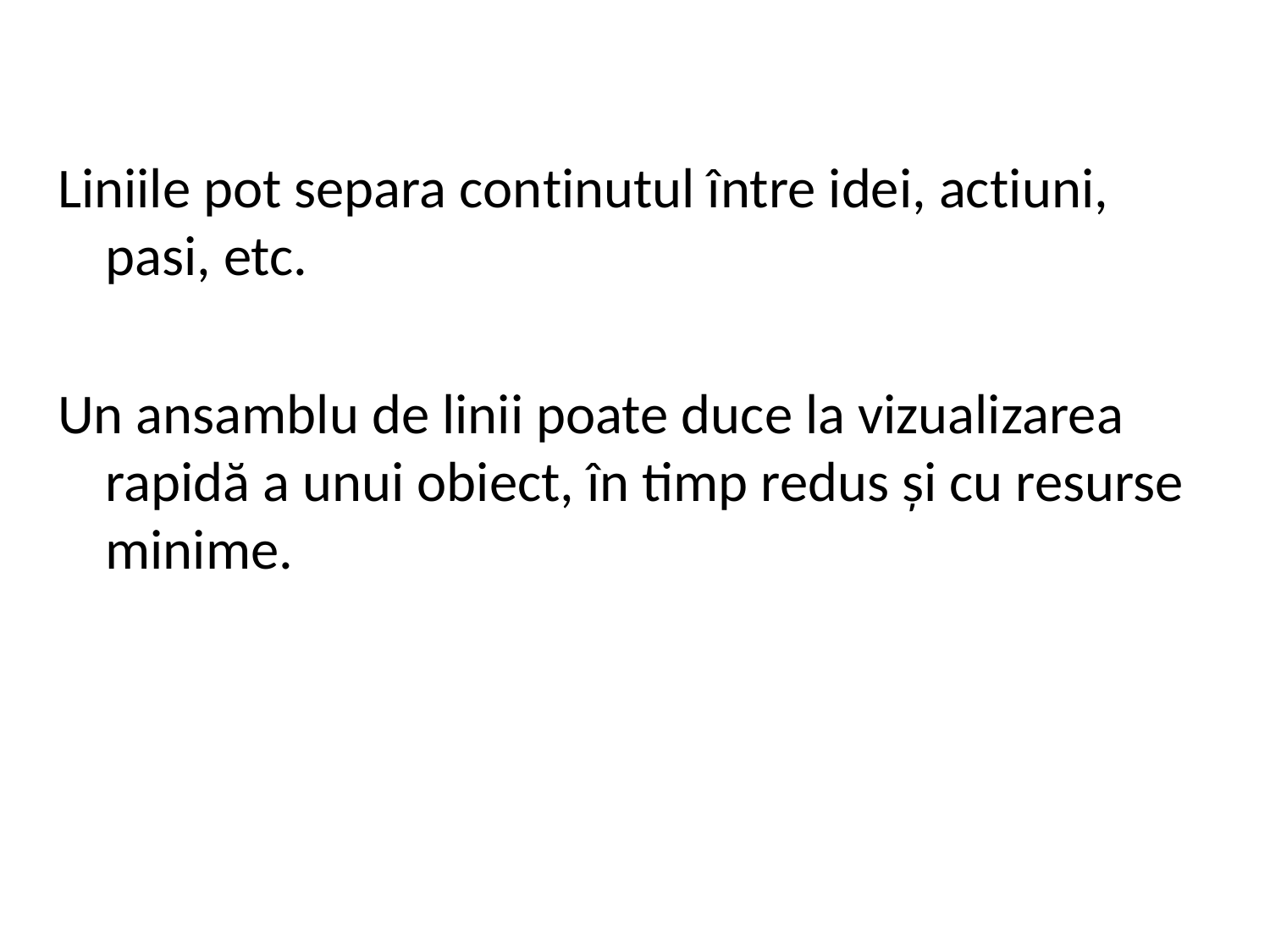

Liniile pot separa continutul între idei, actiuni, pasi, etc.

Un ansamblu de linii poate duce la vizualizarea rapidă a unui obiect, în timp redus și cu resurse minime.